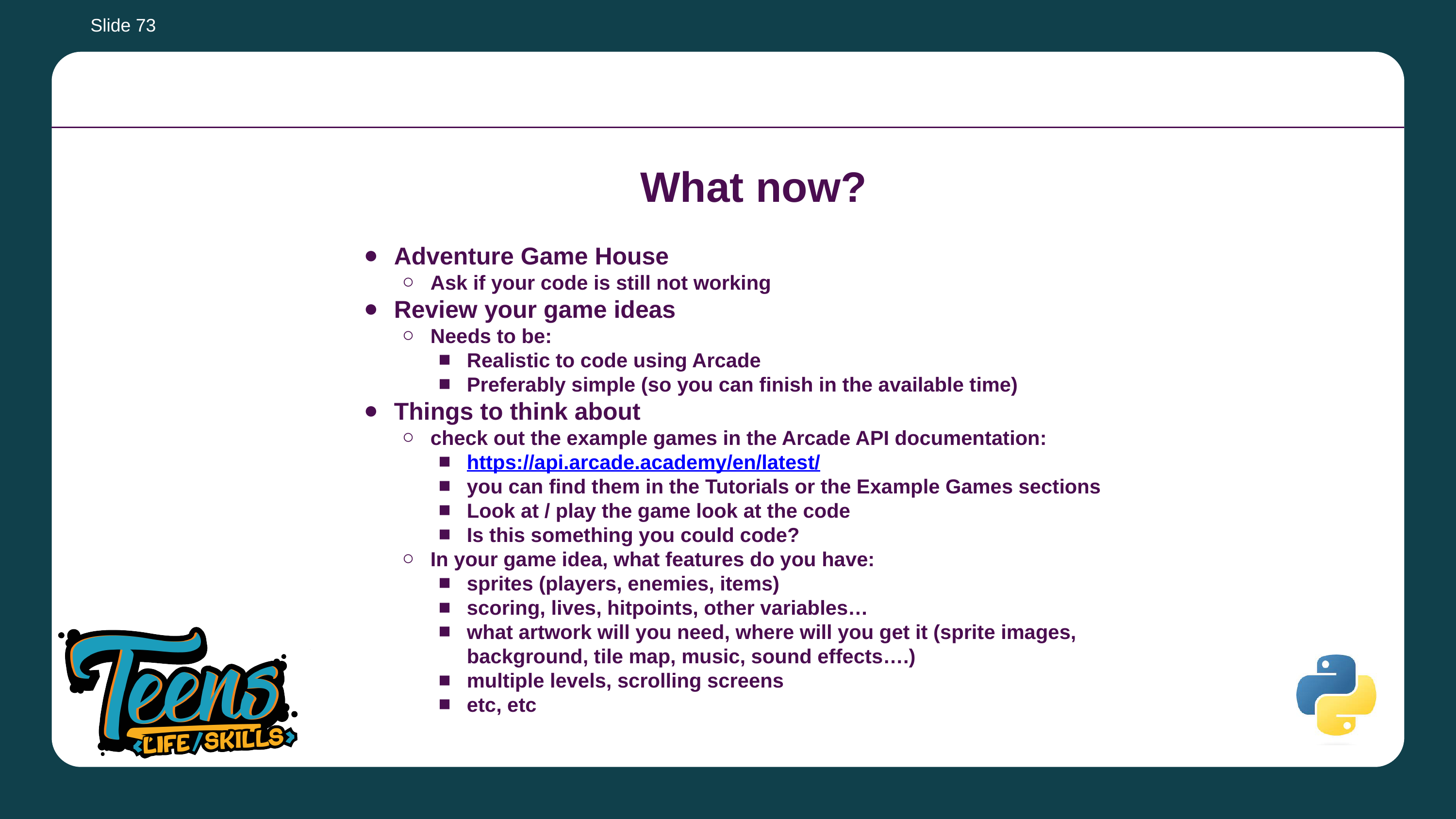

Slide 73

# What now?
Adventure Game House
Ask if your code is still not working
Review your game ideas
Needs to be:
Realistic to code using Arcade
Preferably simple (so you can finish in the available time)
Things to think about
check out the example games in the Arcade API documentation:
https://api.arcade.academy/en/latest/
you can find them in the Tutorials or the Example Games sections
Look at / play the game look at the code
Is this something you could code?
In your game idea, what features do you have:
sprites (players, enemies, items)
scoring, lives, hitpoints, other variables…
what artwork will you need, where will you get it (sprite images, background, tile map, music, sound effects….)
multiple levels, scrolling screens
etc, etc